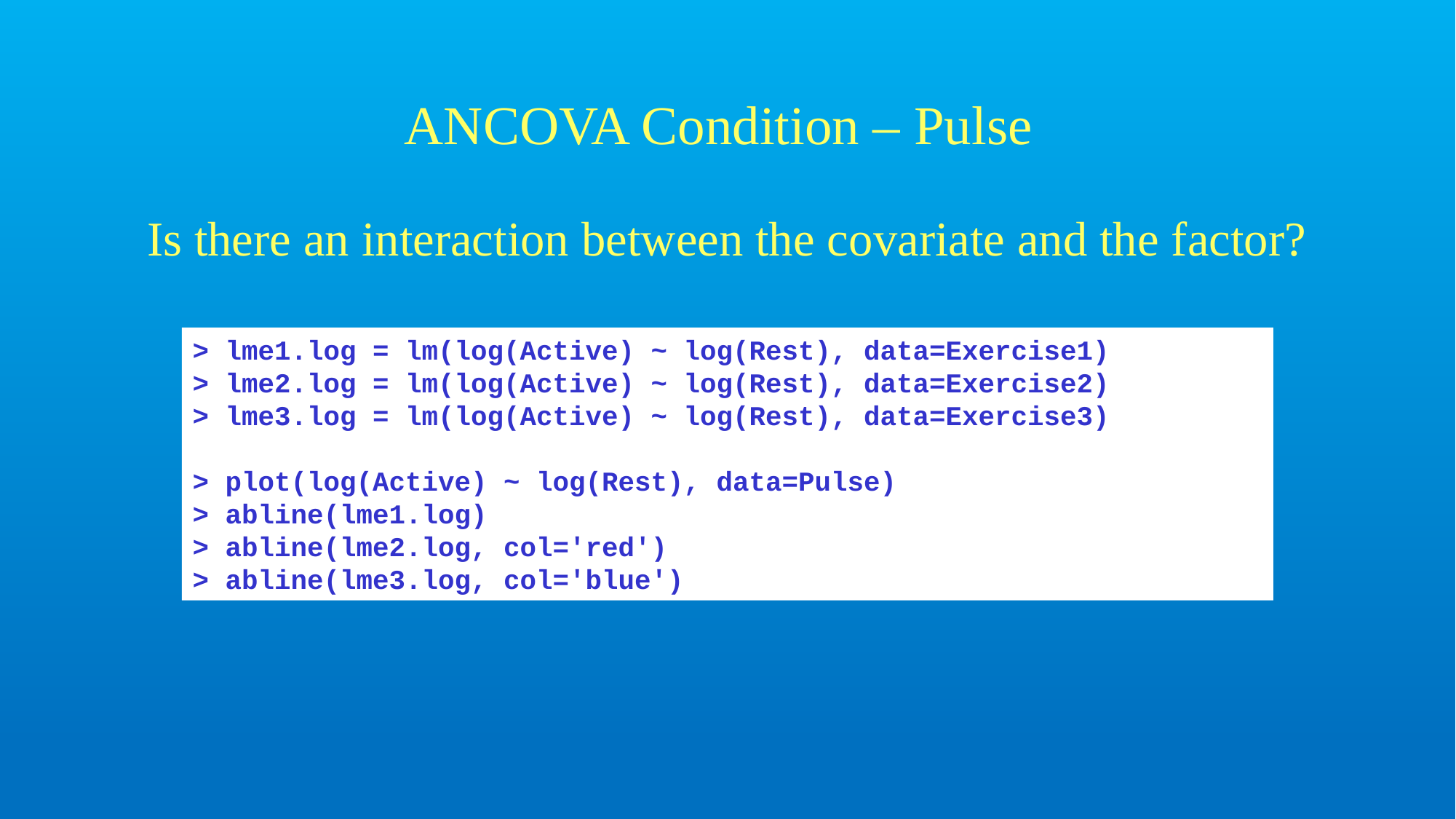

ANCOVA Condition – Pulse
Is there an interaction between the covariate and the factor?
> lme1.log = lm(log(Active) ~ log(Rest), data=Exercise1)
> lme2.log = lm(log(Active) ~ log(Rest), data=Exercise2)
> lme3.log = lm(log(Active) ~ log(Rest), data=Exercise3)

> plot(log(Active) ~ log(Rest), data=Pulse)
> abline(lme1.log)
> abline(lme2.log, col='red')
> abline(lme3.log, col='blue')